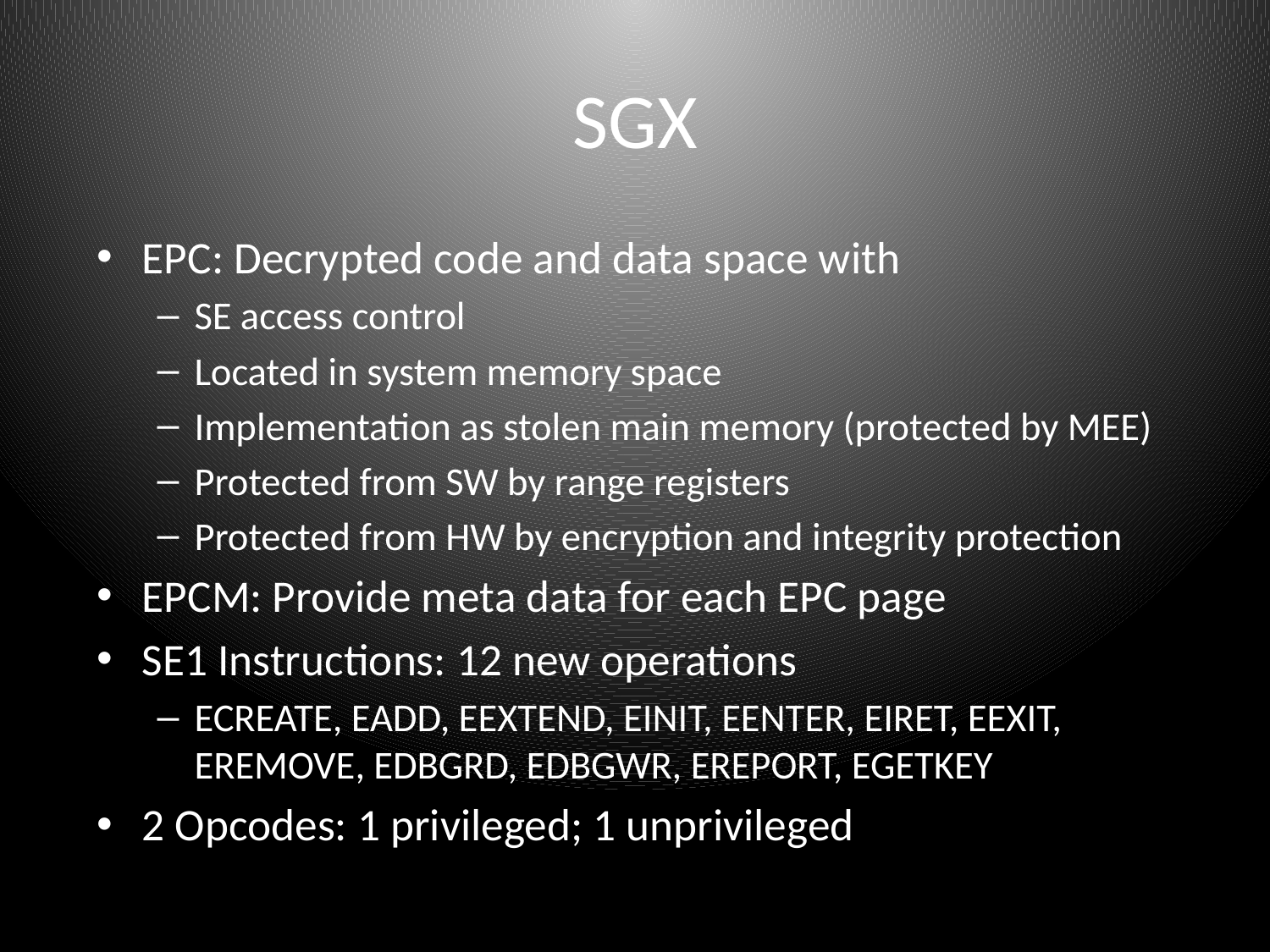

SGX
EPC: Decrypted code and data space with
SE access control
Located in system memory space
Implementation as stolen main memory (protected by MEE)
Protected from SW by range registers
Protected from HW by encryption and integrity protection
EPCM: Provide meta data for each EPC page
SE1 Instructions: 12 new operations
ECREATE, EADD, EEXTEND, EINIT, EENTER, EIRET, EEXIT, EREMOVE, EDBGRD, EDBGWR, EREPORT, EGETKEY
2 Opcodes: 1 privileged; 1 unprivileged